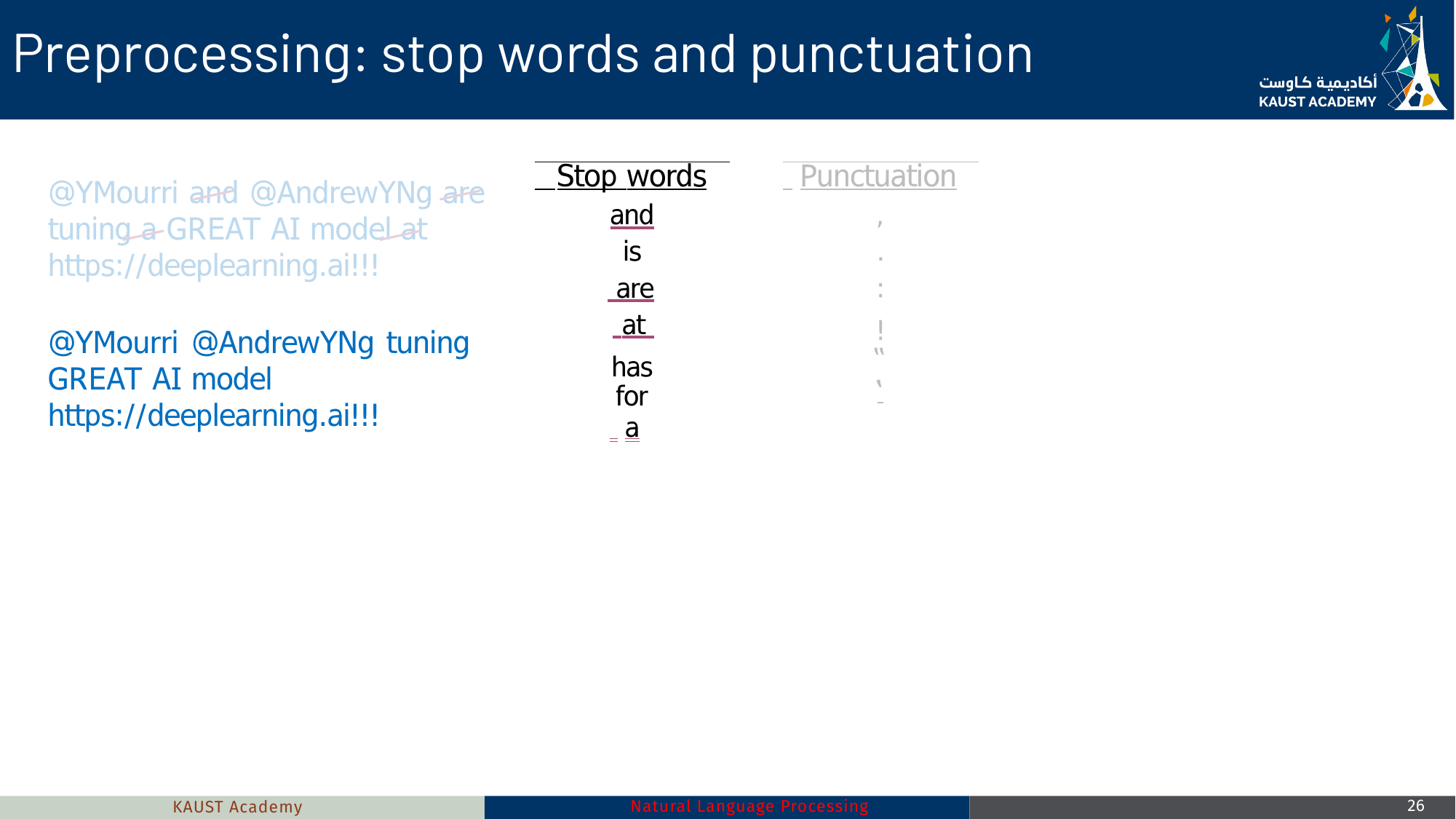

# Preprocessing: stop words and punctuation

| Stop words |
| --- |
| and |
| is |
| are |
| at |
| has |
| for a |
| Punctuation |
| --- |
| , |
| . |
| : |
| ! |
| “ ‘ |
@YMourri and @AndrewYNg are tuning a GREAT AI model at https://deeplearning.ai!!!

@YMourri @AndrewYNg tuning GREAT AI model https://deeplearning.ai!!!